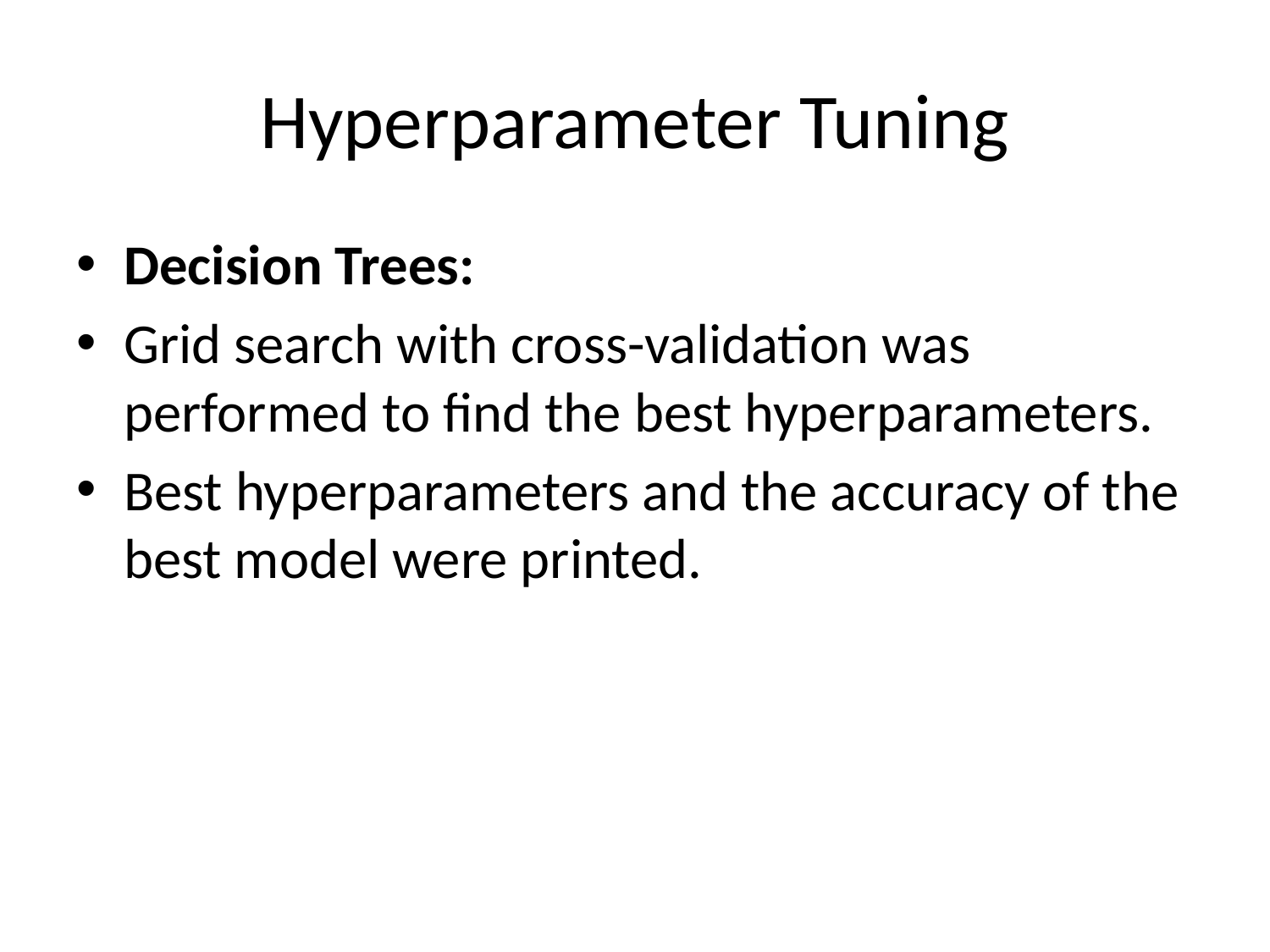

# Hyperparameter Tuning
Decision Trees:
Grid search with cross-validation was performed to find the best hyperparameters.
Best hyperparameters and the accuracy of the best model were printed.